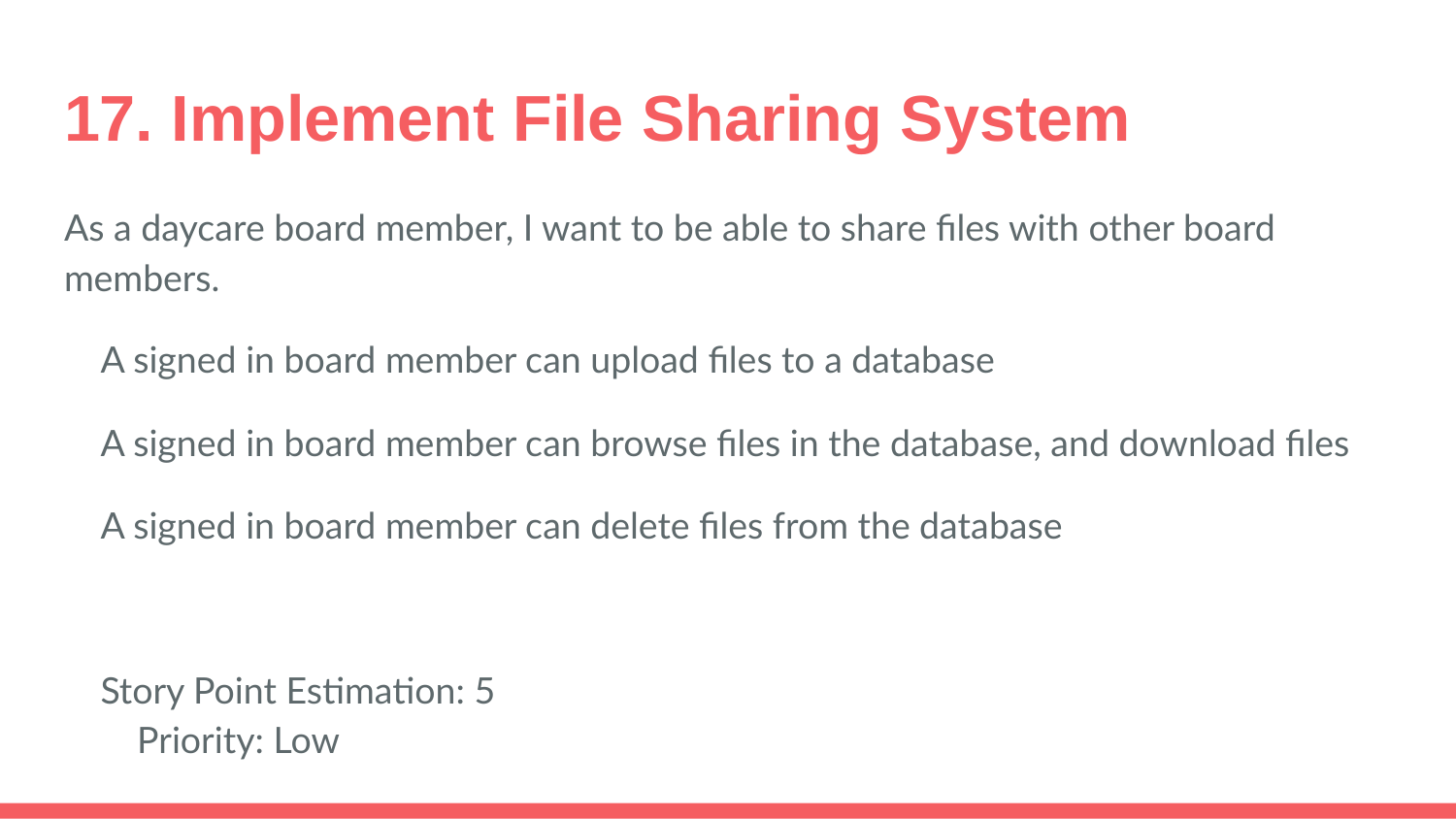

# 17. Implement File Sharing System
As a daycare board member, I want to be able to share files with other board members.
A signed in board member can upload files to a database
A signed in board member can browse files in the database, and download files
A signed in board member can delete files from the database

Story Point Estimation: 5
Priority: Low